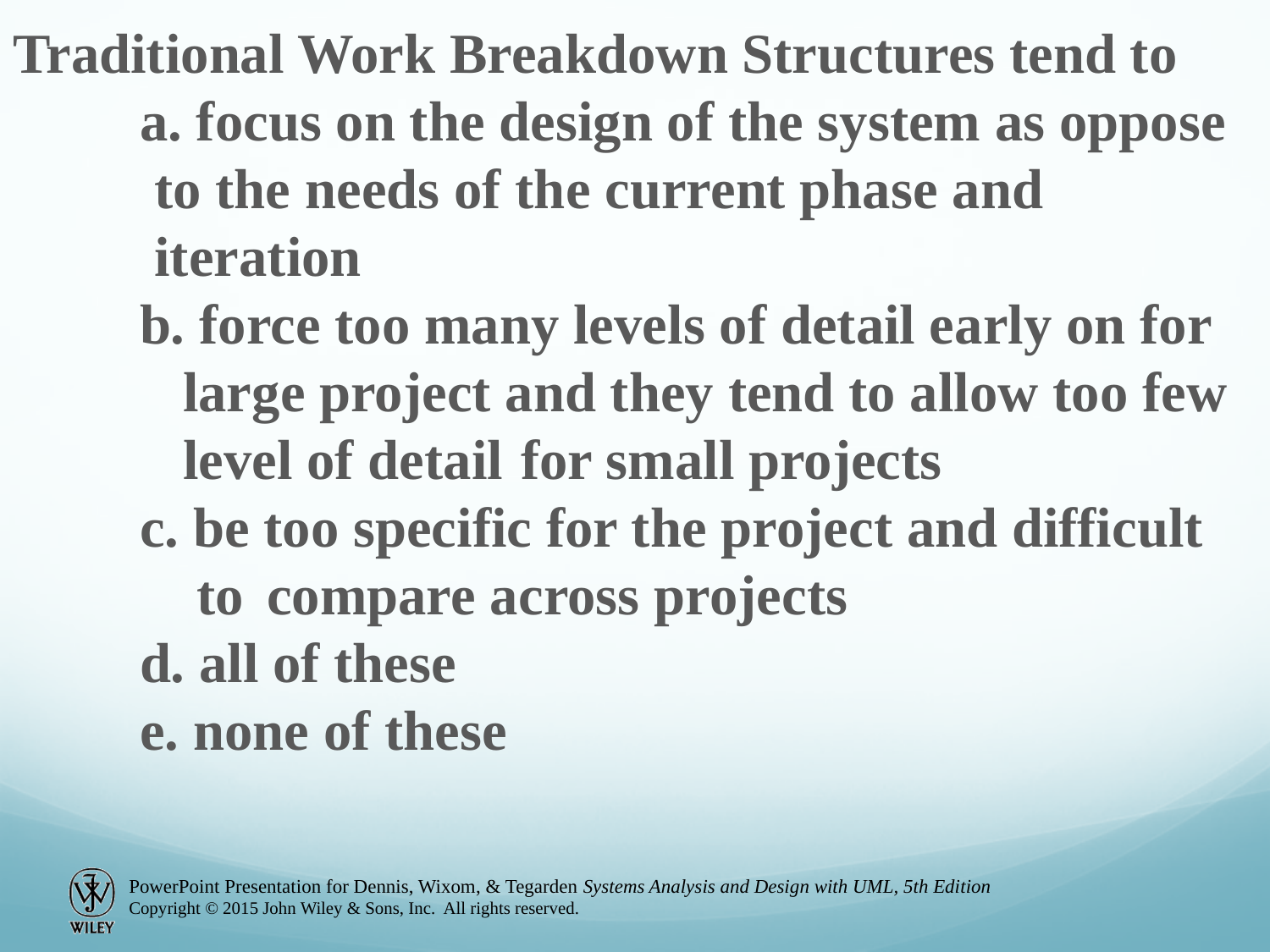

Traditional Work Breakdown Structures tend to
	a. focus on the design of the system as oppose
          to the needs of the current phase and
          iteration
	b. force too many levels of detail early on for
            large project and they tend to allow too few
            level of detail 	for small projects
	c. be too specific for the project and difficult
             to 	compare across projects
	d. all of these
	e. none of these